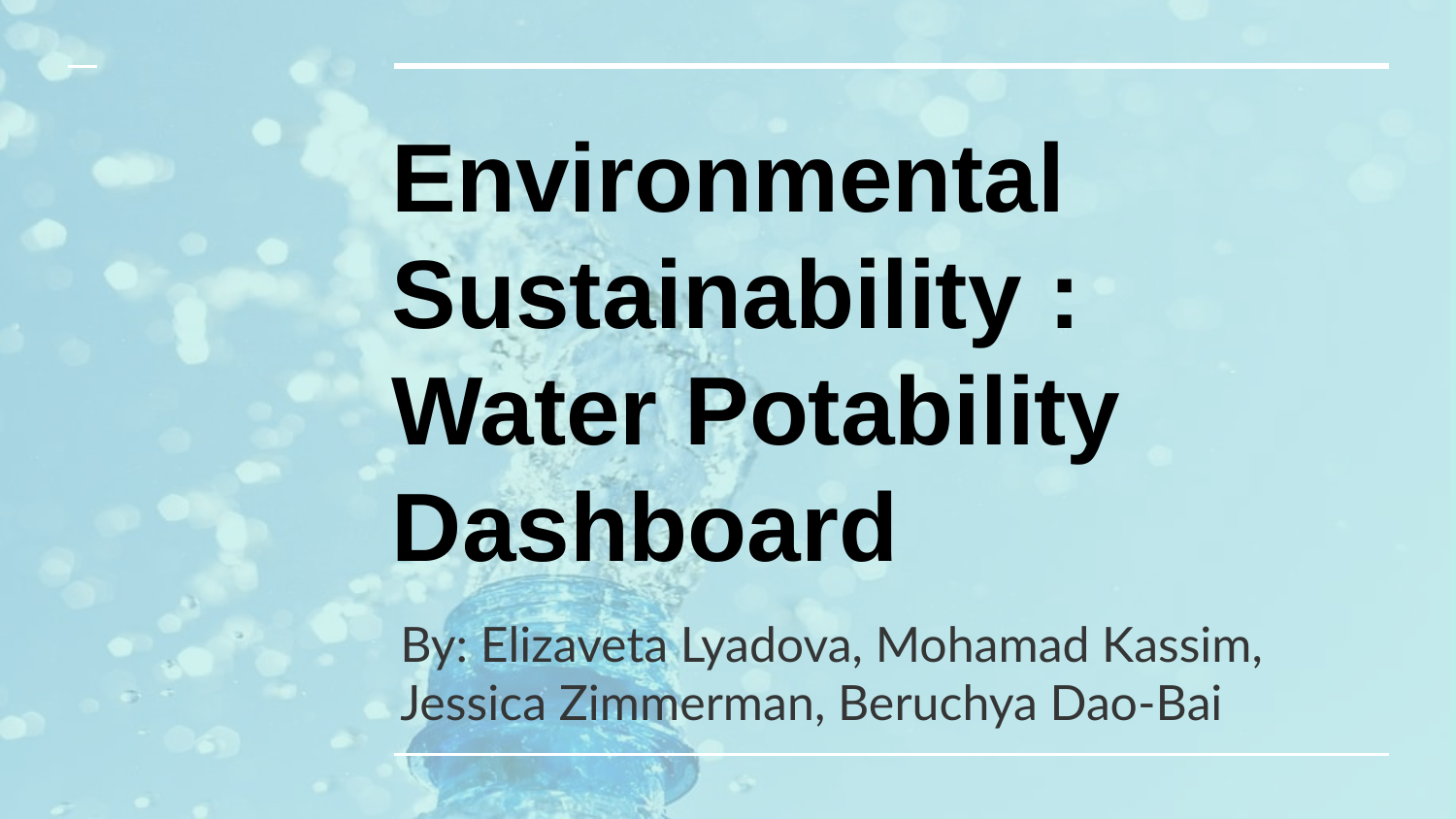

# Environmental Sustainability : Water Potability Dashboard
By: Elizaveta Lyadova, Mohamad Kassim, Jessica Zimmerman, Beruchya Dao-Bai